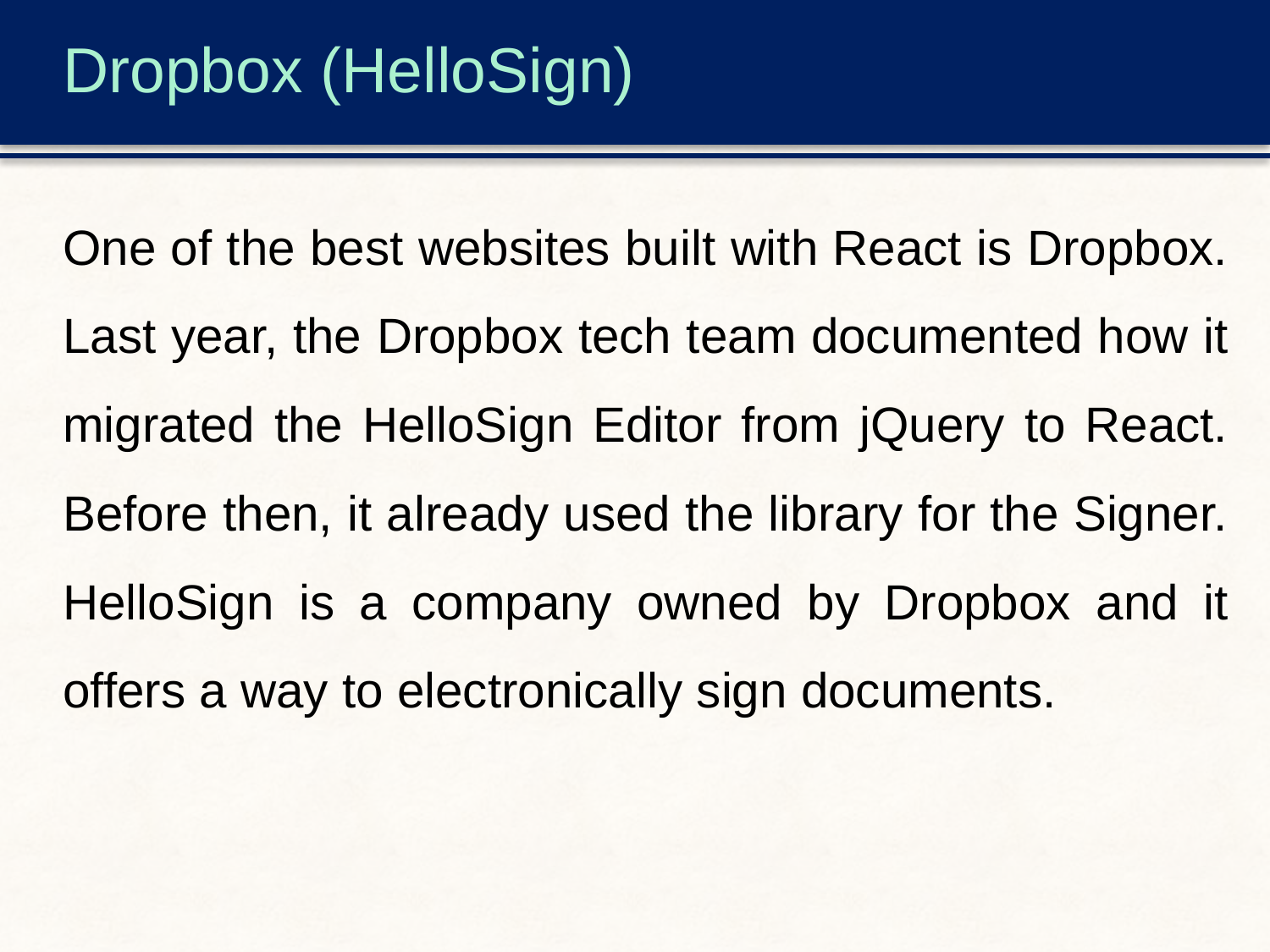

# Dropbox (HelloSign)
One of the best websites built with React is Dropbox. Last year, the Dropbox tech team documented how it migrated the HelloSign Editor from jQuery to React. Before then, it already used the library for the Signer. HelloSign is a company owned by Dropbox and it offers a way to electronically sign documents.